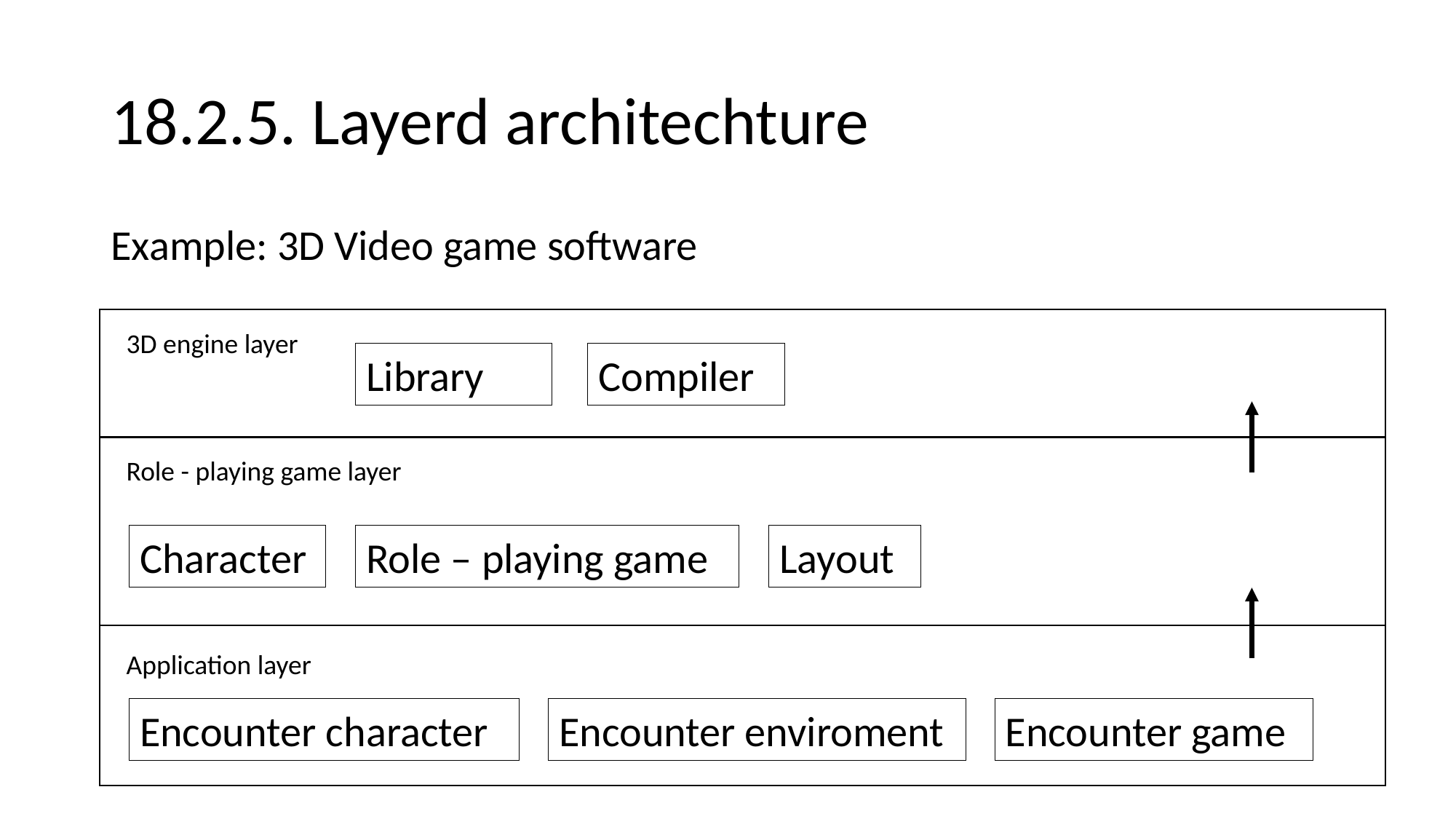

# 18.2.5. Layerd architechture
Example: 3D Video game software

3D engine layer
Library
Compiler

Role - playing game layer
Character
Role – playing game
Layout

Application layer
Encounter character
Encounter enviroment
Encounter game